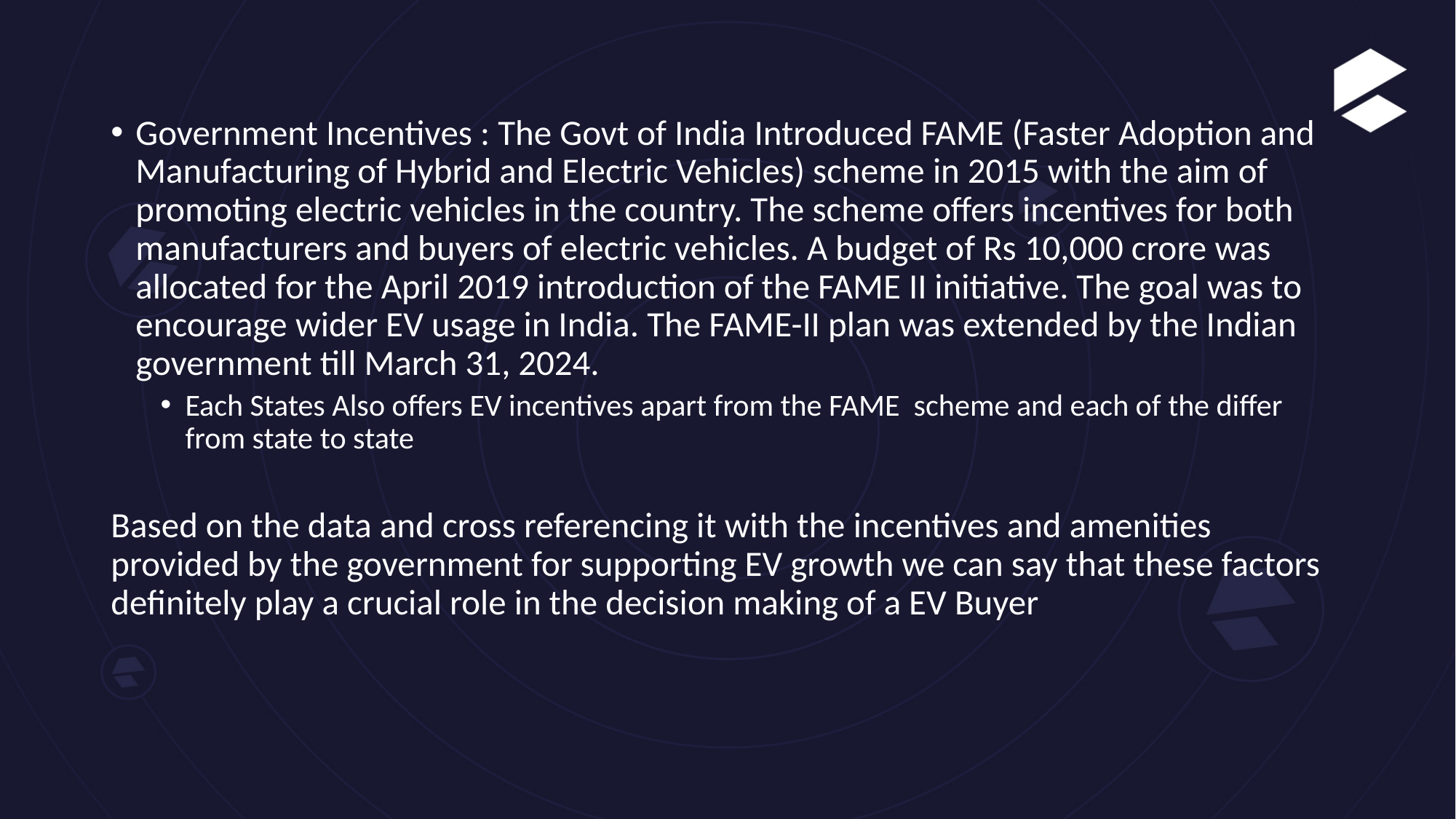

Government Incentives : The Govt of India Introduced FAME (Faster Adoption and Manufacturing of Hybrid and Electric Vehicles) scheme in 2015 with the aim of promoting electric vehicles in the country. The scheme offers incentives for both manufacturers and buyers of electric vehicles. A budget of Rs 10,000 crore was allocated for the April 2019 introduction of the FAME II initiative. The goal was to encourage wider EV usage in India. The FAME-II plan was extended by the Indian government till March 31, 2024.
Each States Also offers EV incentives apart from the FAME  scheme and each of the differ from state to state

Based on the data and cross referencing it with the incentives and amenities provided by the government for supporting EV growth we can say that these factors definitely play a crucial role in the decision making of a EV Buyer